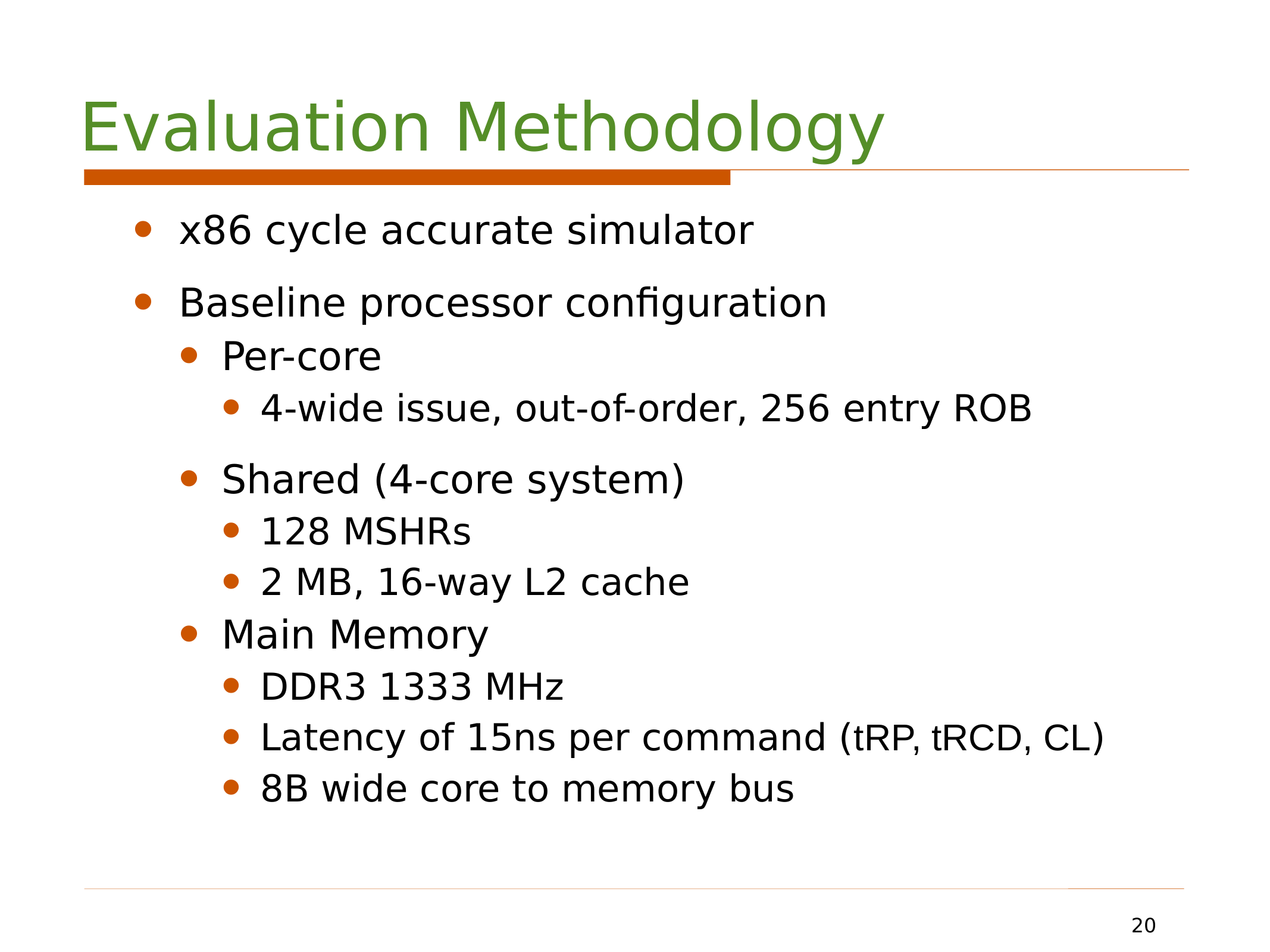

Evaluation Methodology

x86 cycle accurate simulator
Baseline processor configuration
Per-core
4-wide issue, out-of-order, 256 entry ROB
Shared (4-core system)
128 MSHRs
2 MB, 16-way L2 cache
Main Memory
DDR3 1333 MHz
Latency of 15ns per command (tRP, tRCD, CL)
8B wide core to memory bus

20
20